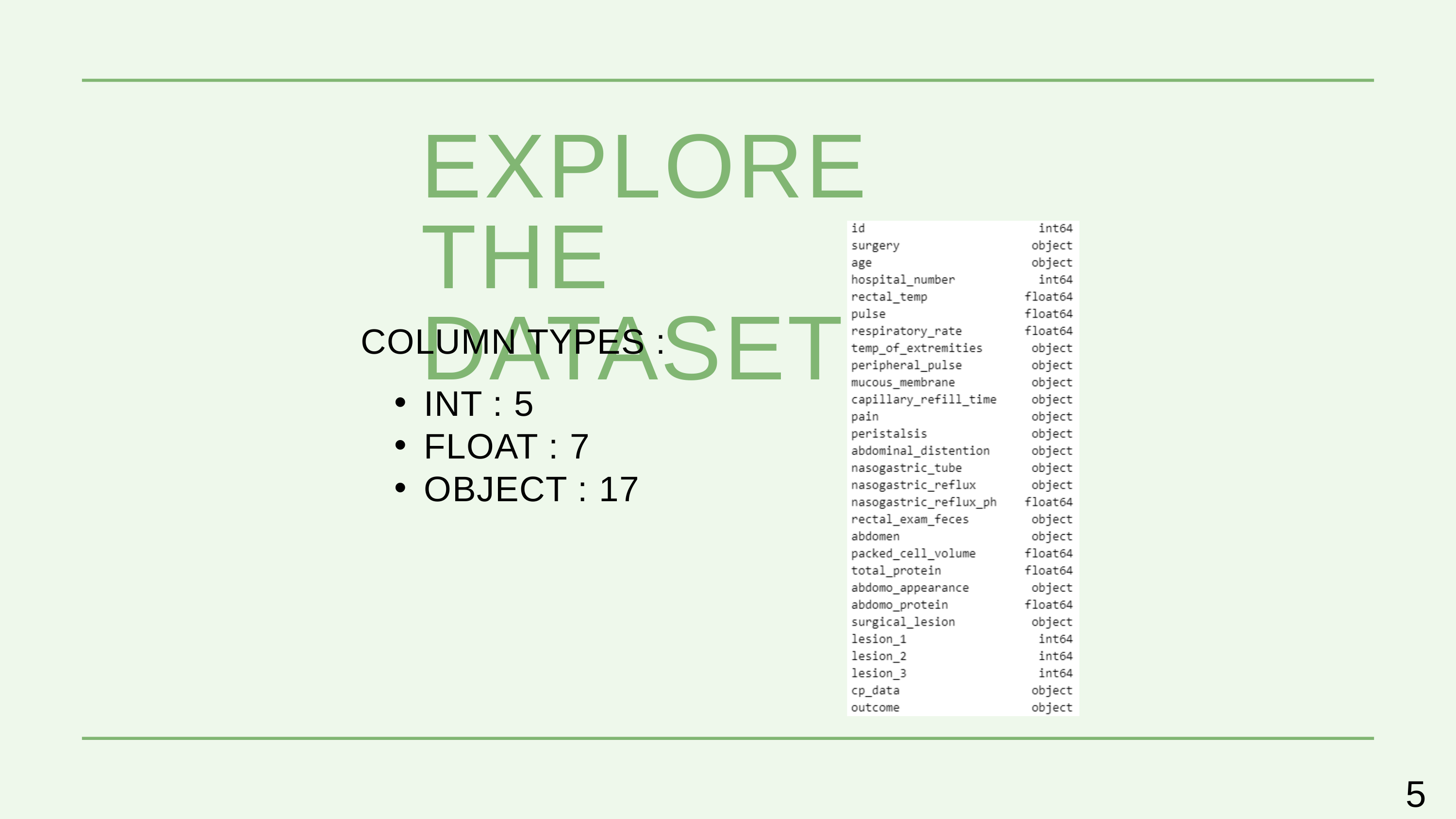

EXPLORE THE DATASET

COLUMN TYPES :
INT : 5
FLOAT : 7
OBJECT : 17

5